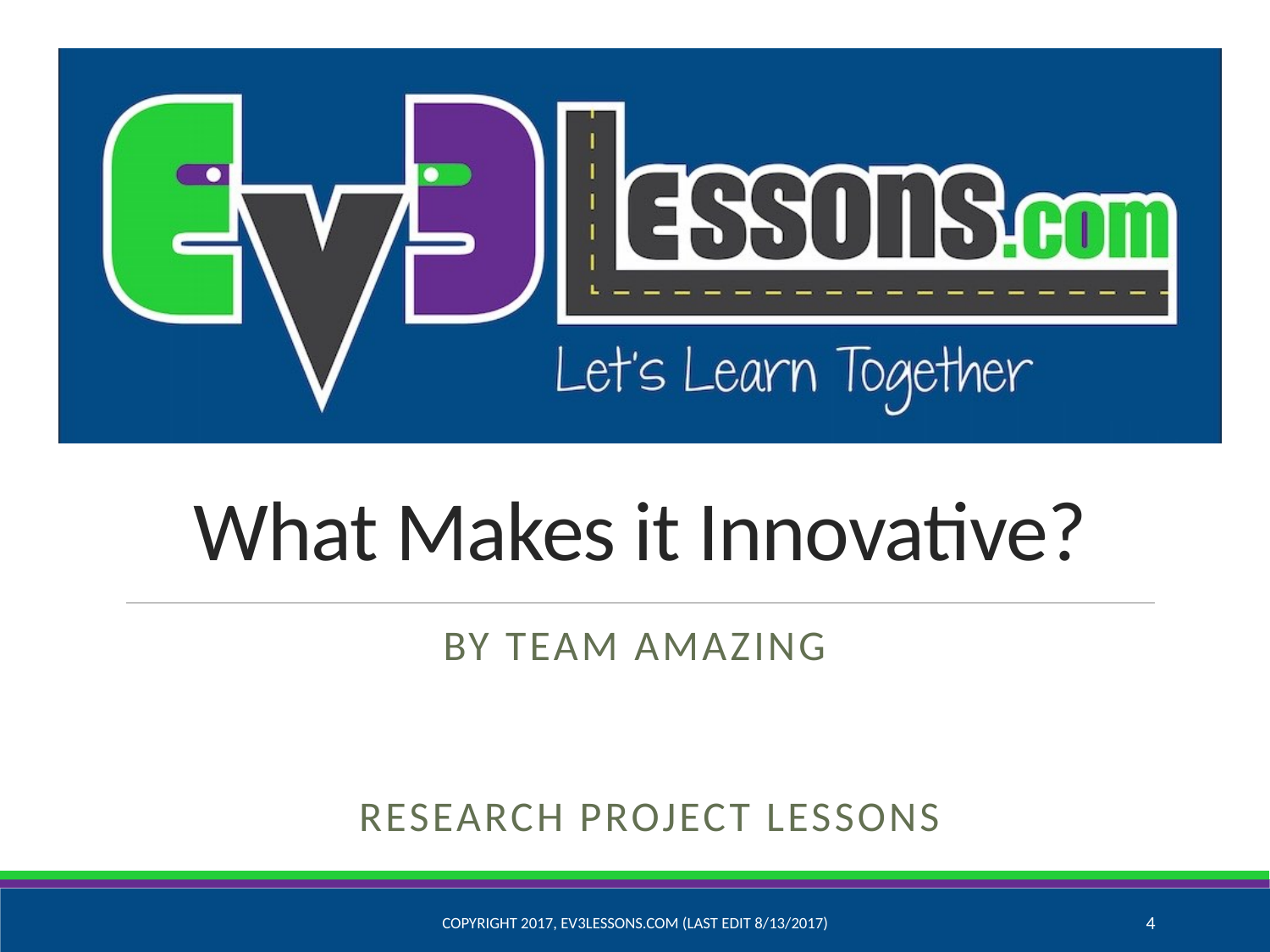

# What Makes it Innovative?
By Team Amazing
Copyright 2017, EV3Lessons.com (Last Edit 8/13/2017)
4